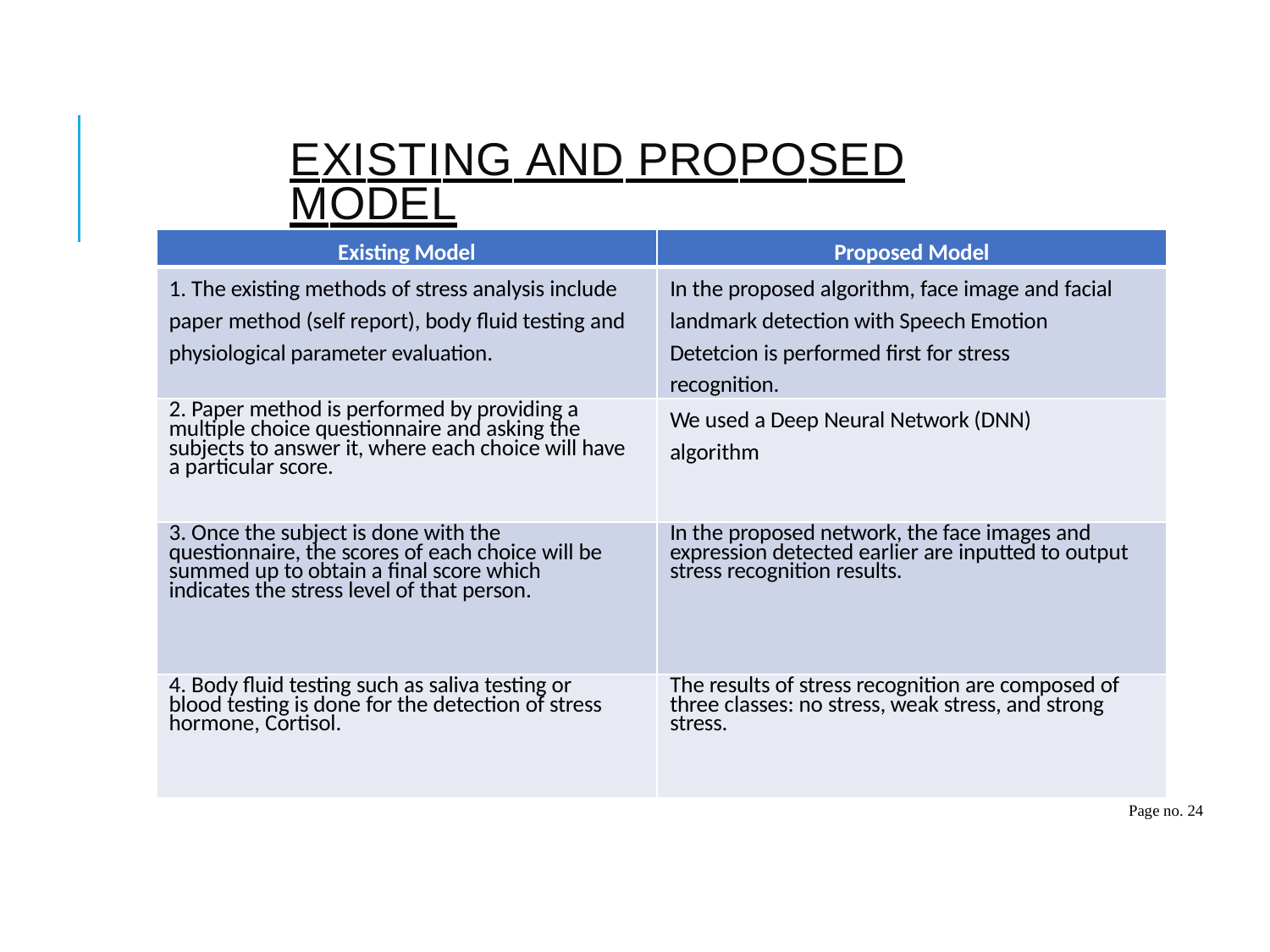

# EXISTING AND PROPOSED MODEL
| Existing Model | Proposed Model |
| --- | --- |
| 1. The existing methods of stress analysis include paper method (self report), body fluid testing and physiological parameter evaluation. | In the proposed algorithm, face image and facial landmark detection with Speech Emotion Detetcion is performed first for stress recognition. |
| 2. Paper method is performed by providing a multiple choice questionnaire and asking the subjects to answer it, where each choice will have a particular score. | We used a Deep Neural Network (DNN) algorithm |
| 3. Once the subject is done with the questionnaire, the scores of each choice will be summed up to obtain a final score which indicates the stress level of that person. | In the proposed network, the face images and expression detected earlier are inputted to output stress recognition results. |
| 4. Body fluid testing such as saliva testing or blood testing is done for the detection of stress hormone, Cortisol. | The results of stress recognition are composed of three classes: no stress, weak stress, and strong stress. |
Page no. 24